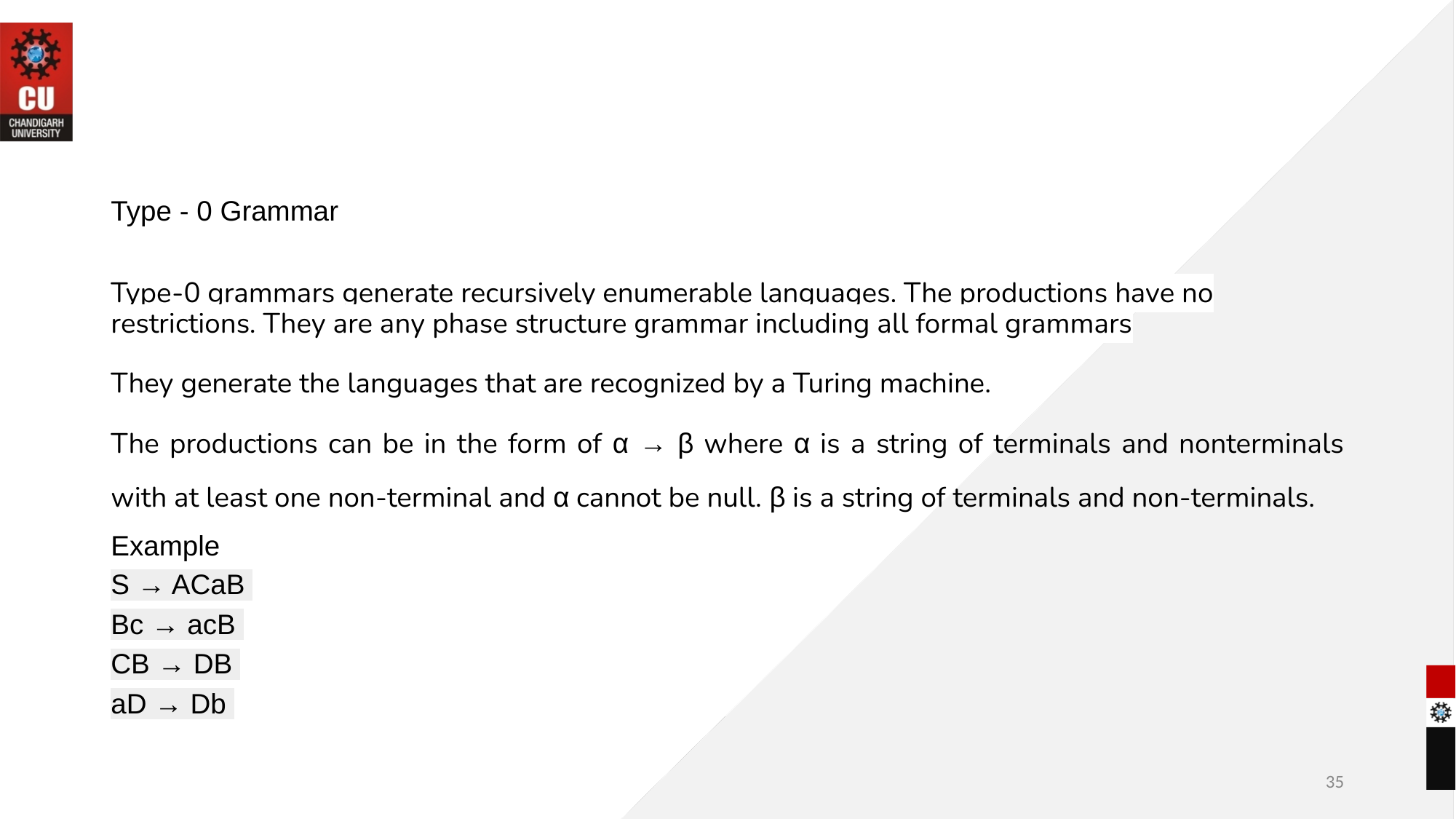

#
Type - 0 Grammar

Type-0 grammars generate recursively enumerable languages. The productions have no restrictions. They are any phase structure grammar including all formal grammars
They generate the languages that are recognized by a Turing machine.
The productions can be in the form of α → β where α is a string of terminals and nonterminals with at least one non-terminal and α cannot be null. β is a string of terminals and non-terminals.
Example
S → ACaB
Bc → acB
CB → DB
aD → Db

35